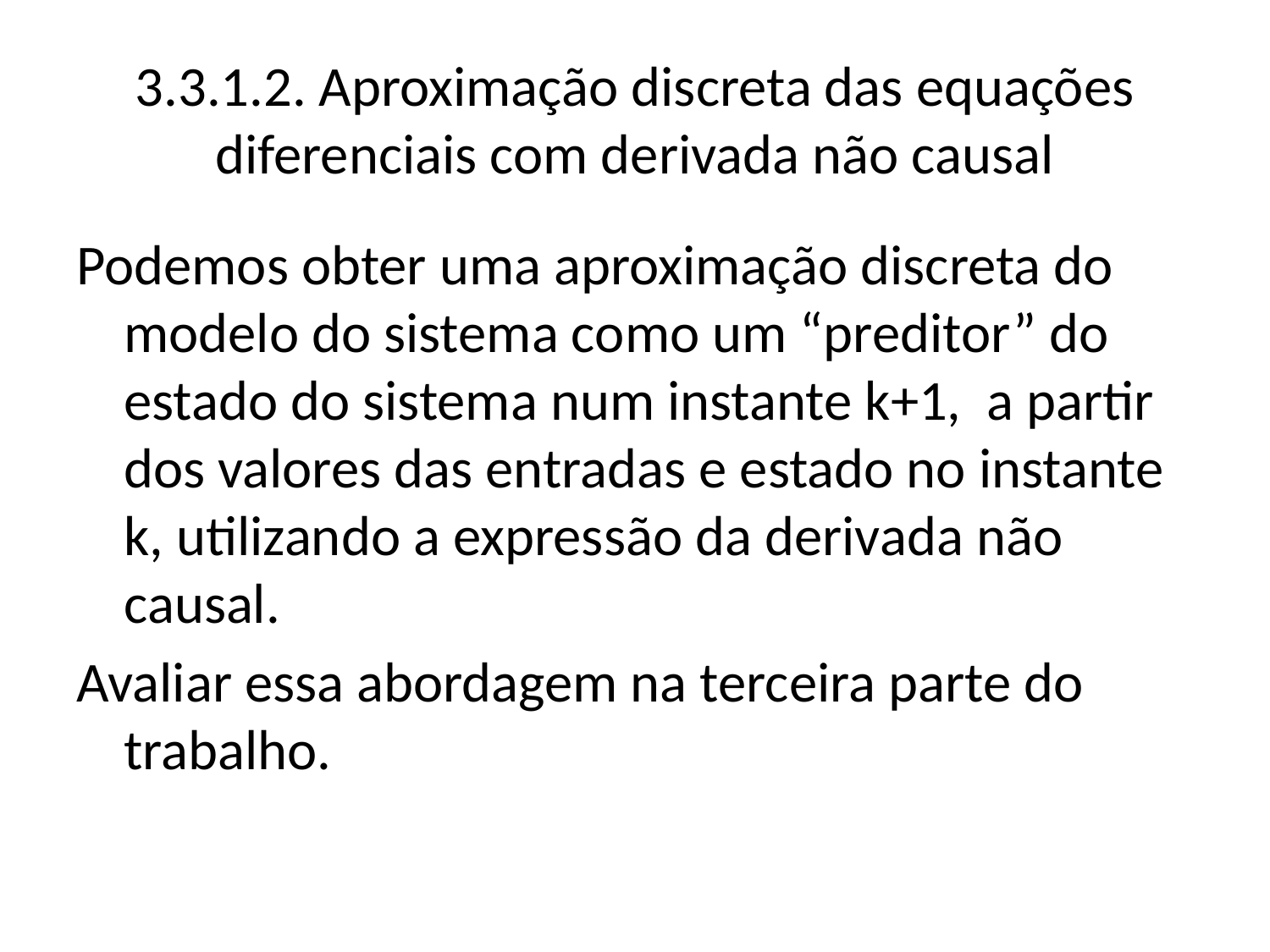

# 3.3.1.2. Aproximação discreta das equações diferenciais com derivada não causal
Podemos obter uma aproximação discreta do modelo do sistema como um “preditor” do estado do sistema num instante k+1,  a partir dos valores das entradas e estado no instante k, utilizando a expressão da derivada não causal.
Avaliar essa abordagem na terceira parte do trabalho.